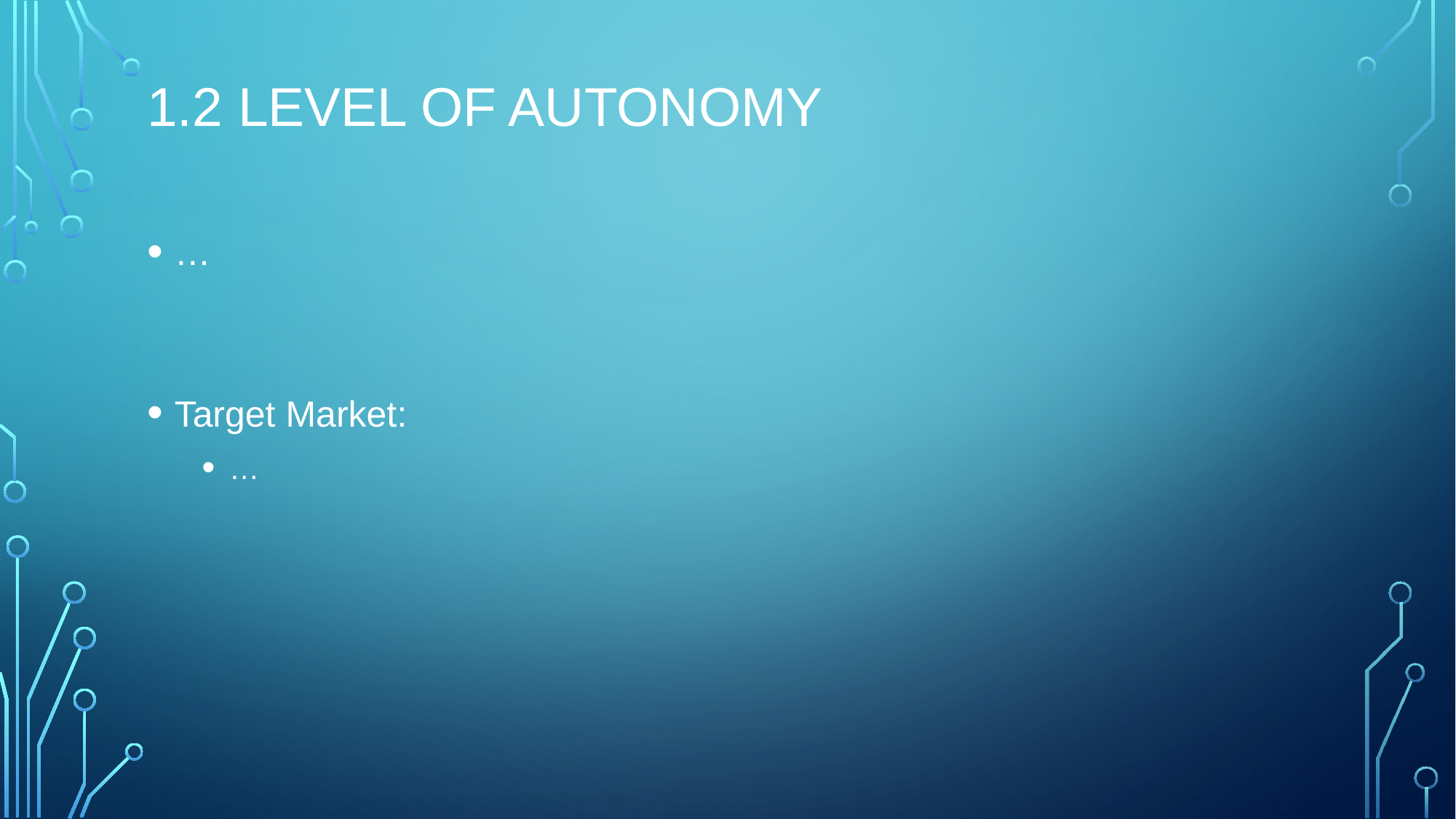

# 1.2 Level of Autonomy
…

Target Market:
…